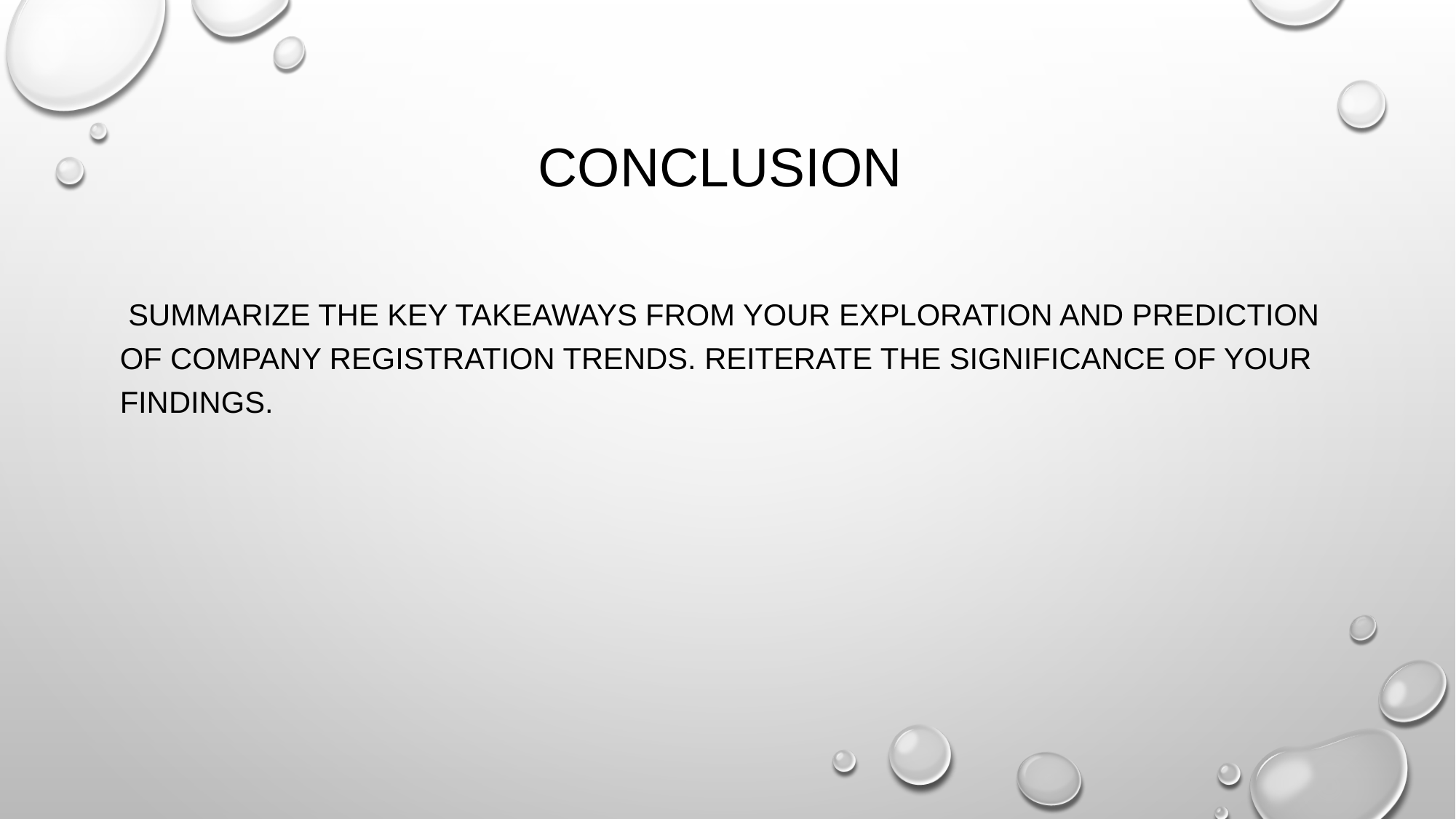

# Conclusion
 Summarize the key takeaways from your exploration and prediction of company registration trends. Reiterate the significance of your findings.